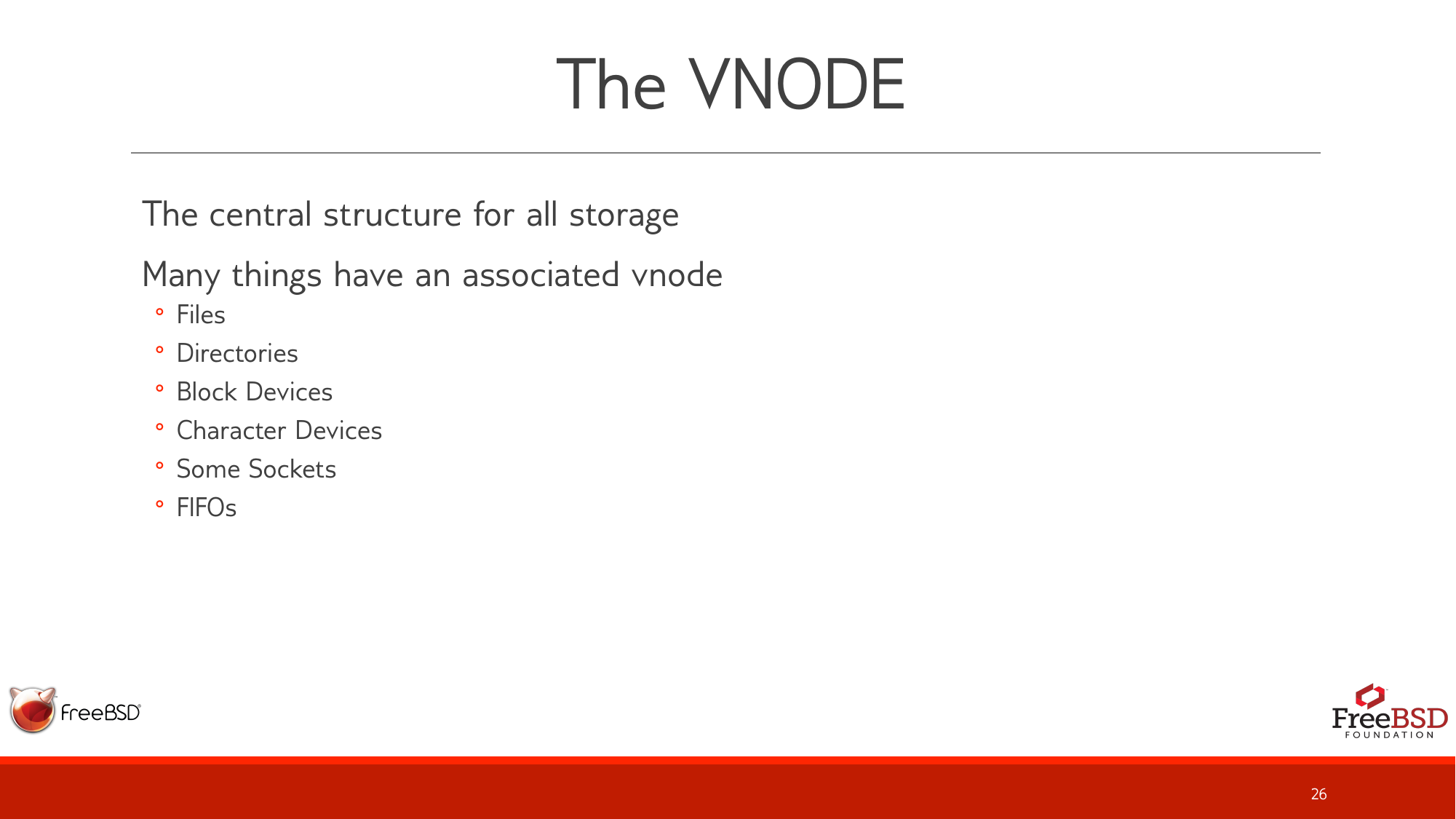

# The VNODE
The central structure for all storage
Many things have an associated vnode
Files
Directories
Block Devices
Character Devices
Some Sockets
FIFOs
26